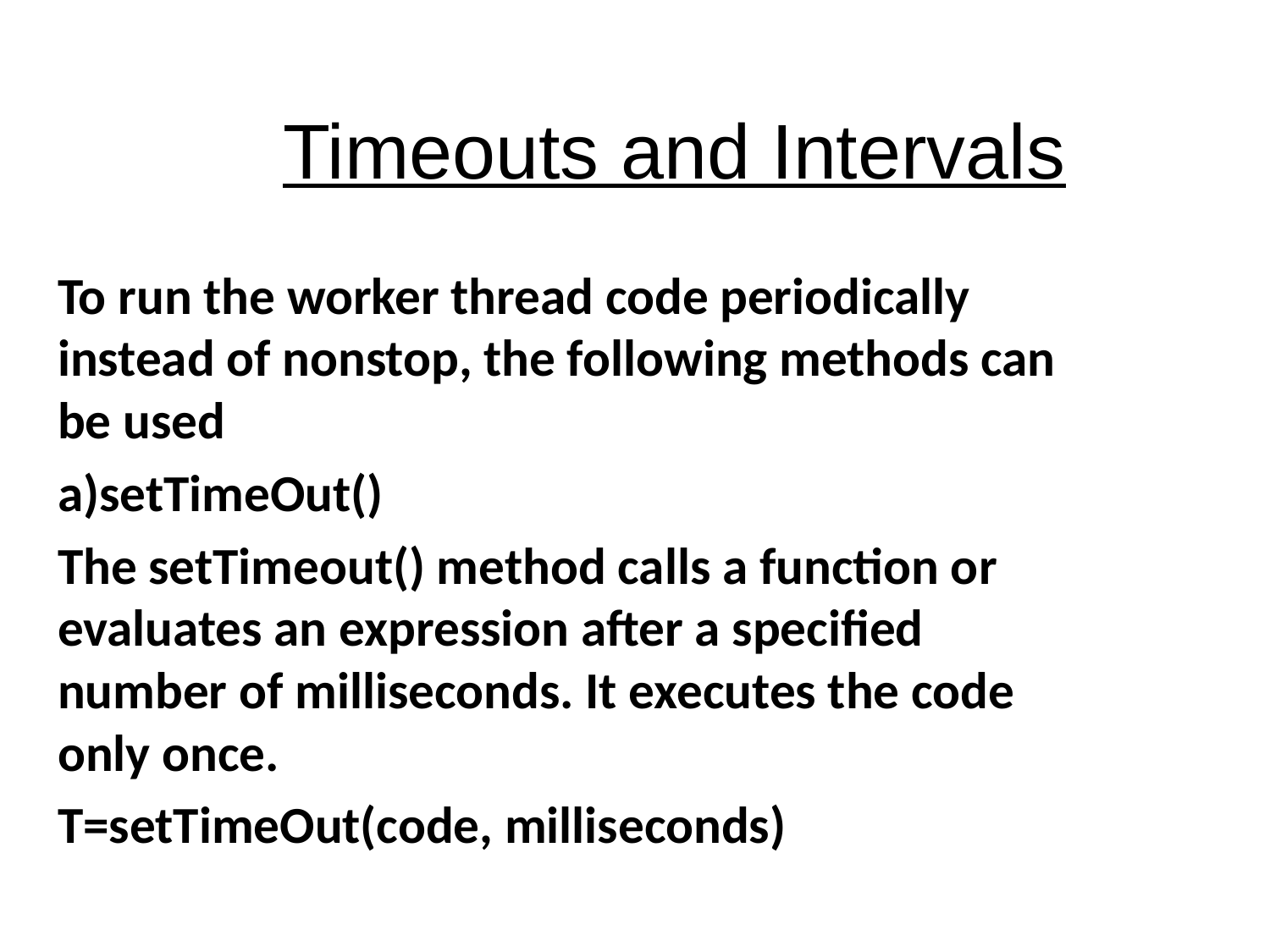

# Timeouts and Intervals
To run the worker thread code periodically instead of nonstop, the following methods can be used
a)setTimeOut()
The setTimeout() method calls a function or evaluates an expression after a specified number of milliseconds. It executes the code only once.
T=setTimeOut(code, milliseconds)